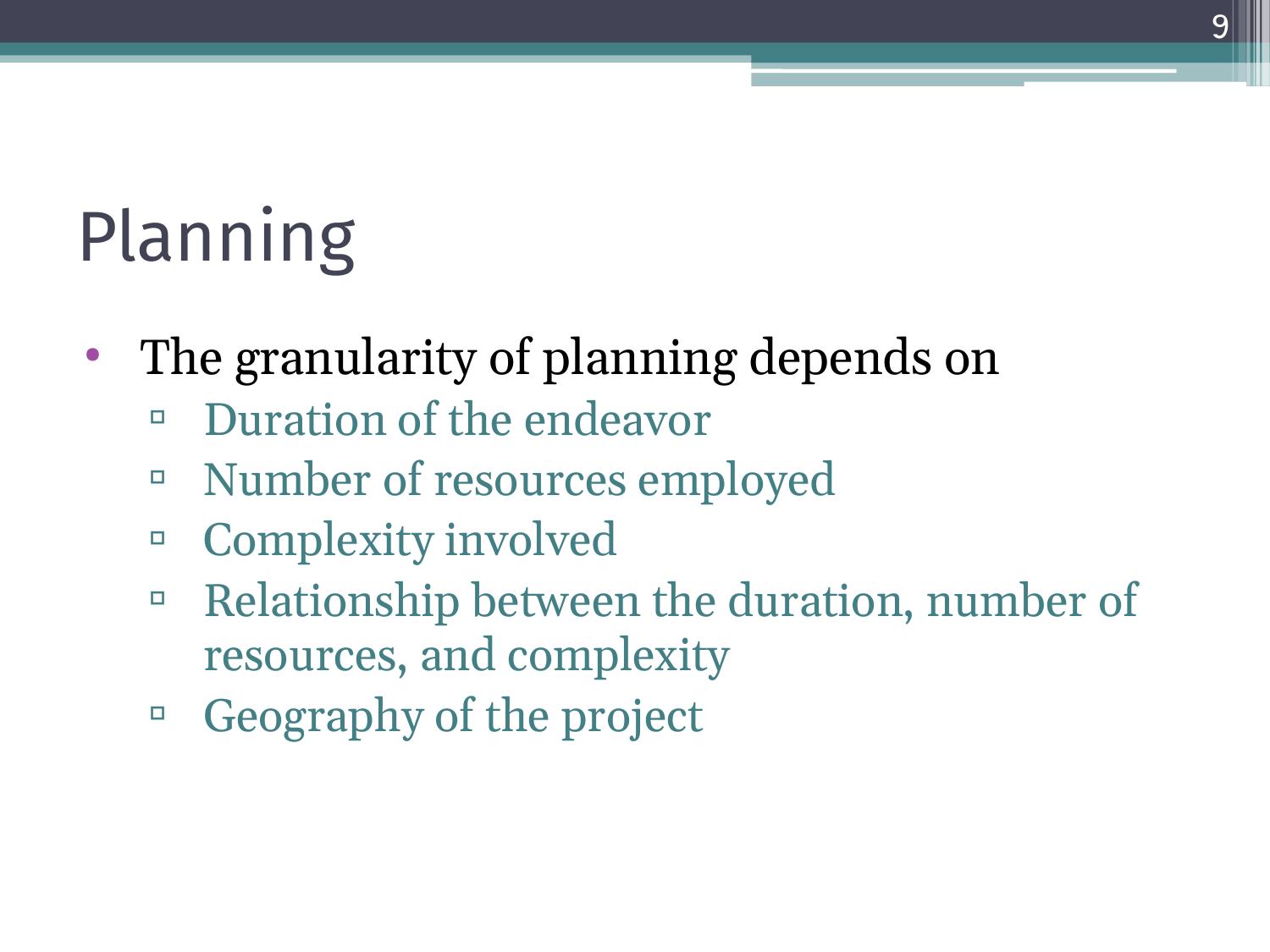

9
# Planning
The granularity of planning depends on
Duration of the endeavor
Number of resources employed
Complexity involved
Relationship between the duration, number of resources, and complexity
Geography of the project